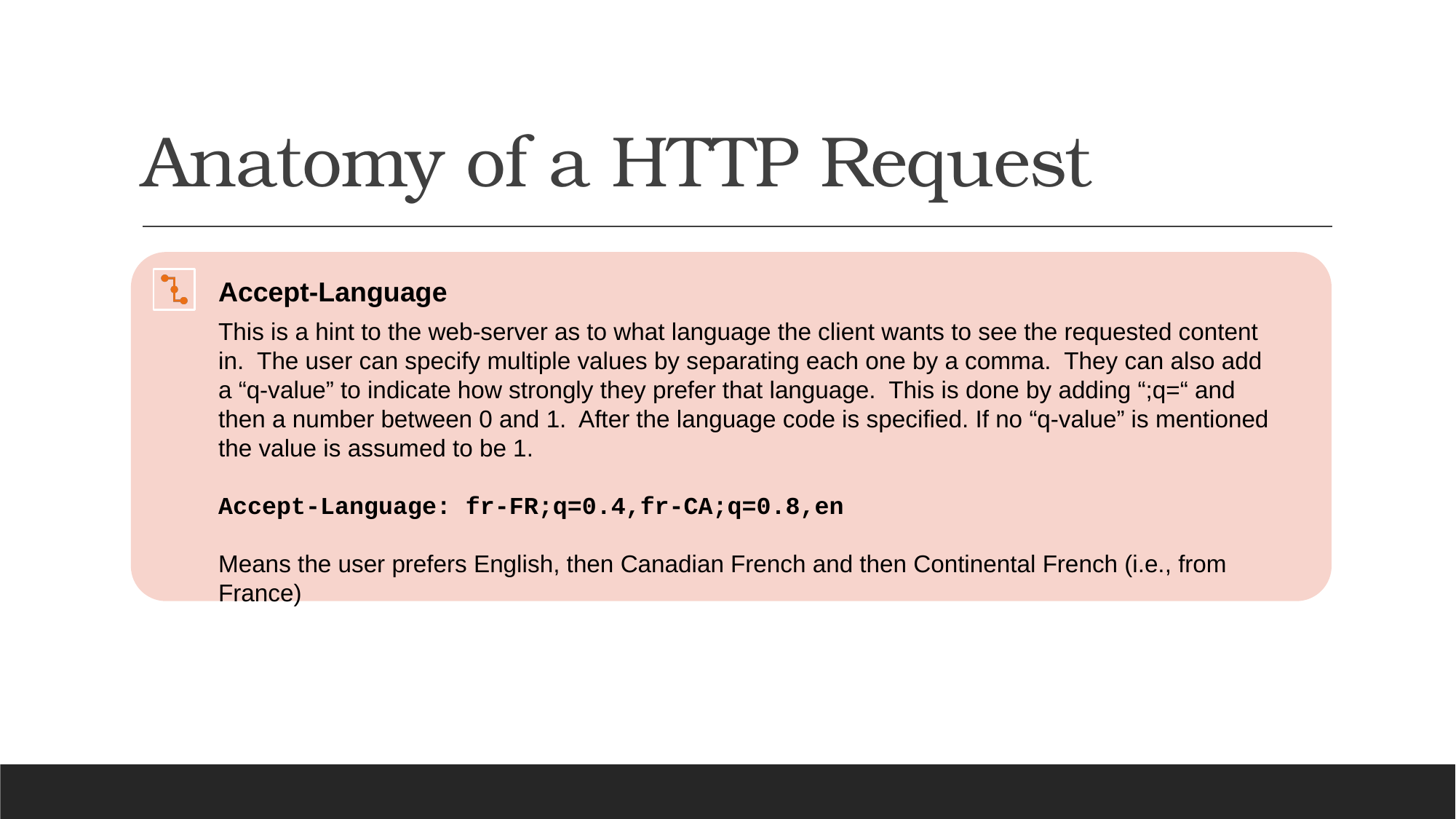

# Anatomy of a HTTP Request

Accept-Language
This is a hint to the web-server as to what language the client wants to see the requested content in.  The user can specify multiple values by separating each one by a comma.  They can also add a “q-value” to indicate how strongly they prefer that language.  This is done by adding “;q=“ and then a number between 0 and 1.  After the language code is specified. If no “q-value” is mentioned the value is assumed to be 1.

Accept-Language: fr-FR;q=0.4,fr-CA;q=0.8,en

Means the user prefers English, then Canadian French and then Continental French (i.e., from France)